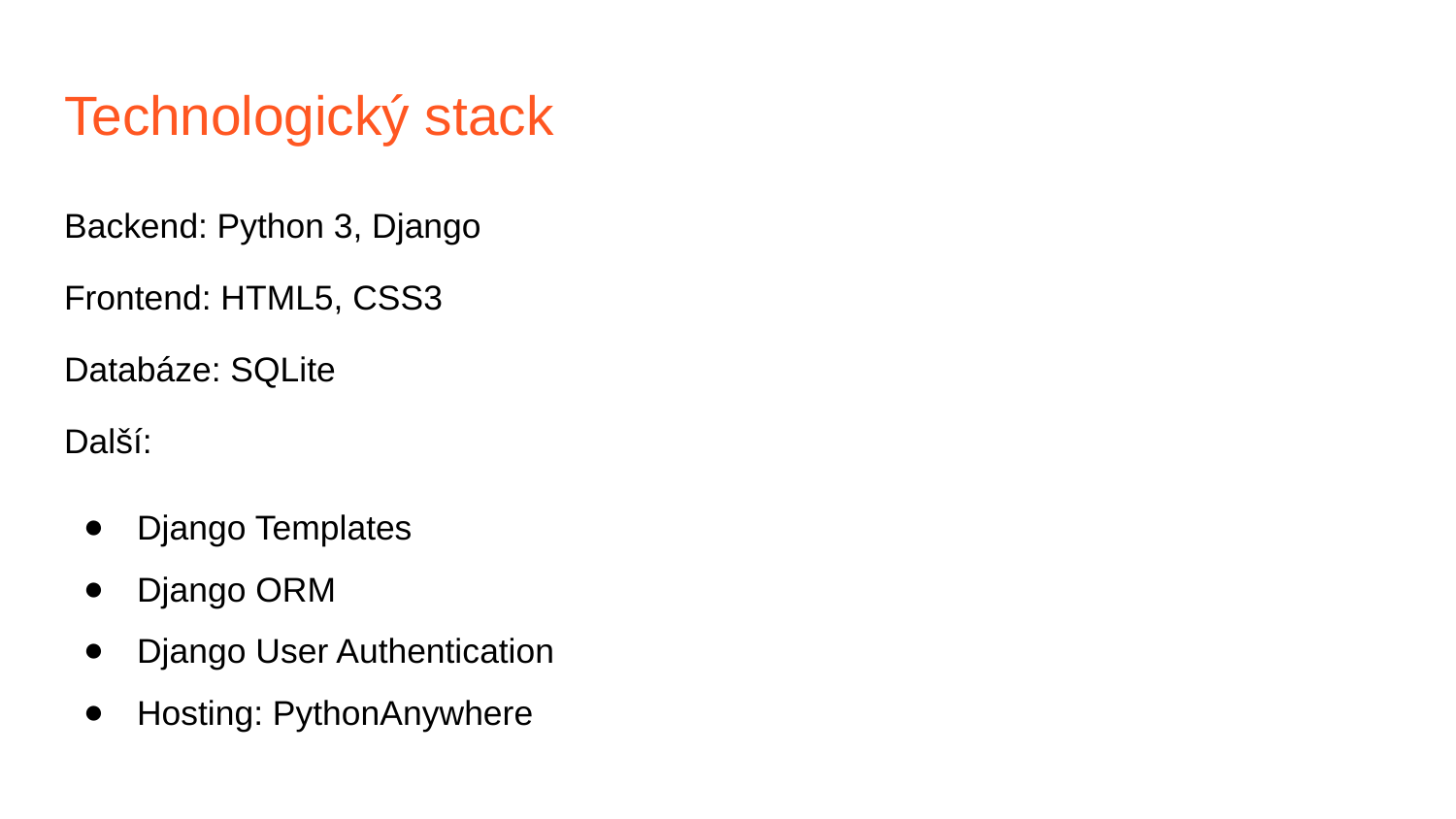

# Technologický stack
Backend: Python 3, Django
Frontend: HTML5, CSS3
Databáze: SQLite
Další:
Django Templates
Django ORM
Django User Authentication
Hosting: PythonAnywhere